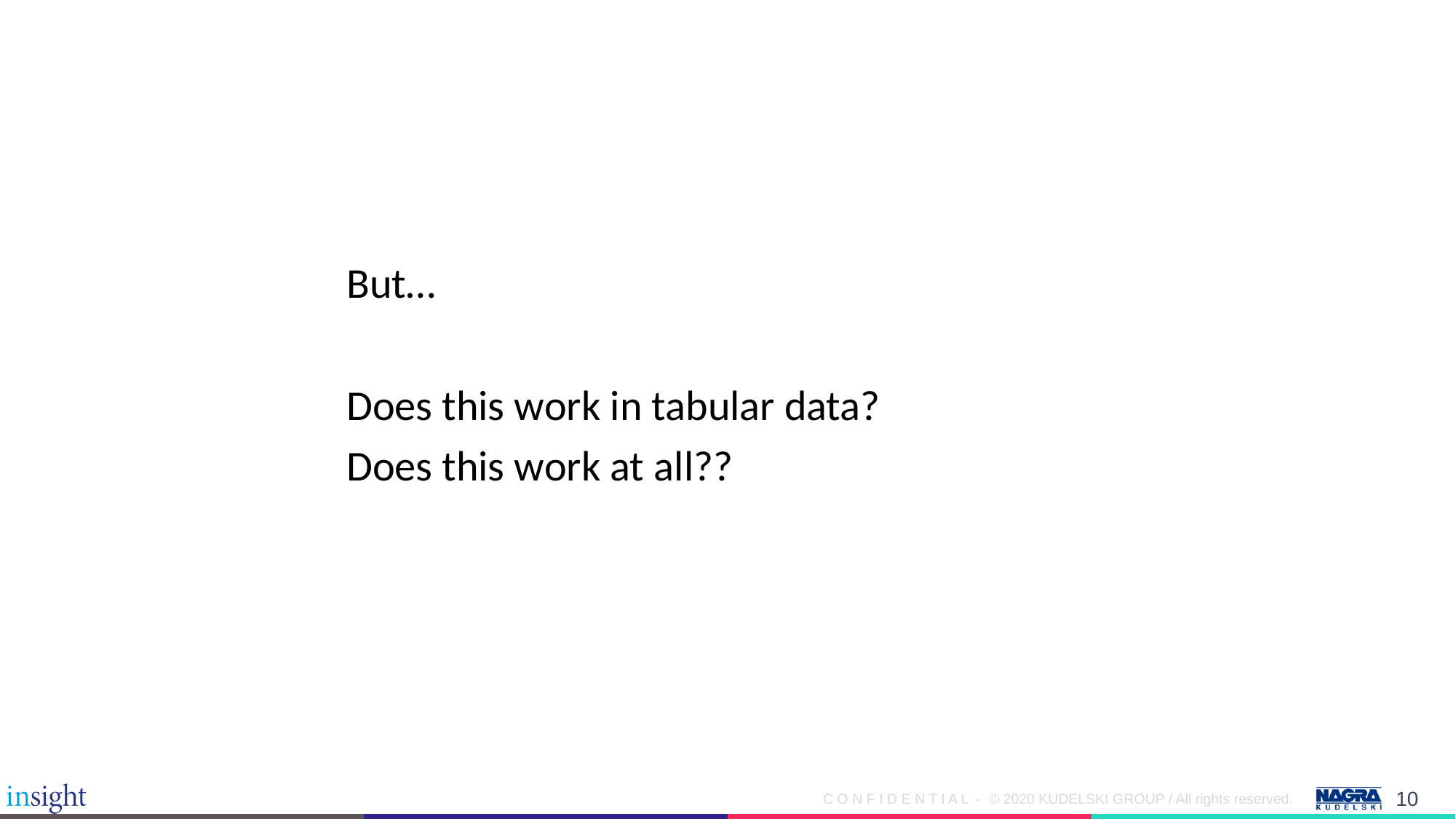

But…

Does this work in tabular data?
Does this work at all??